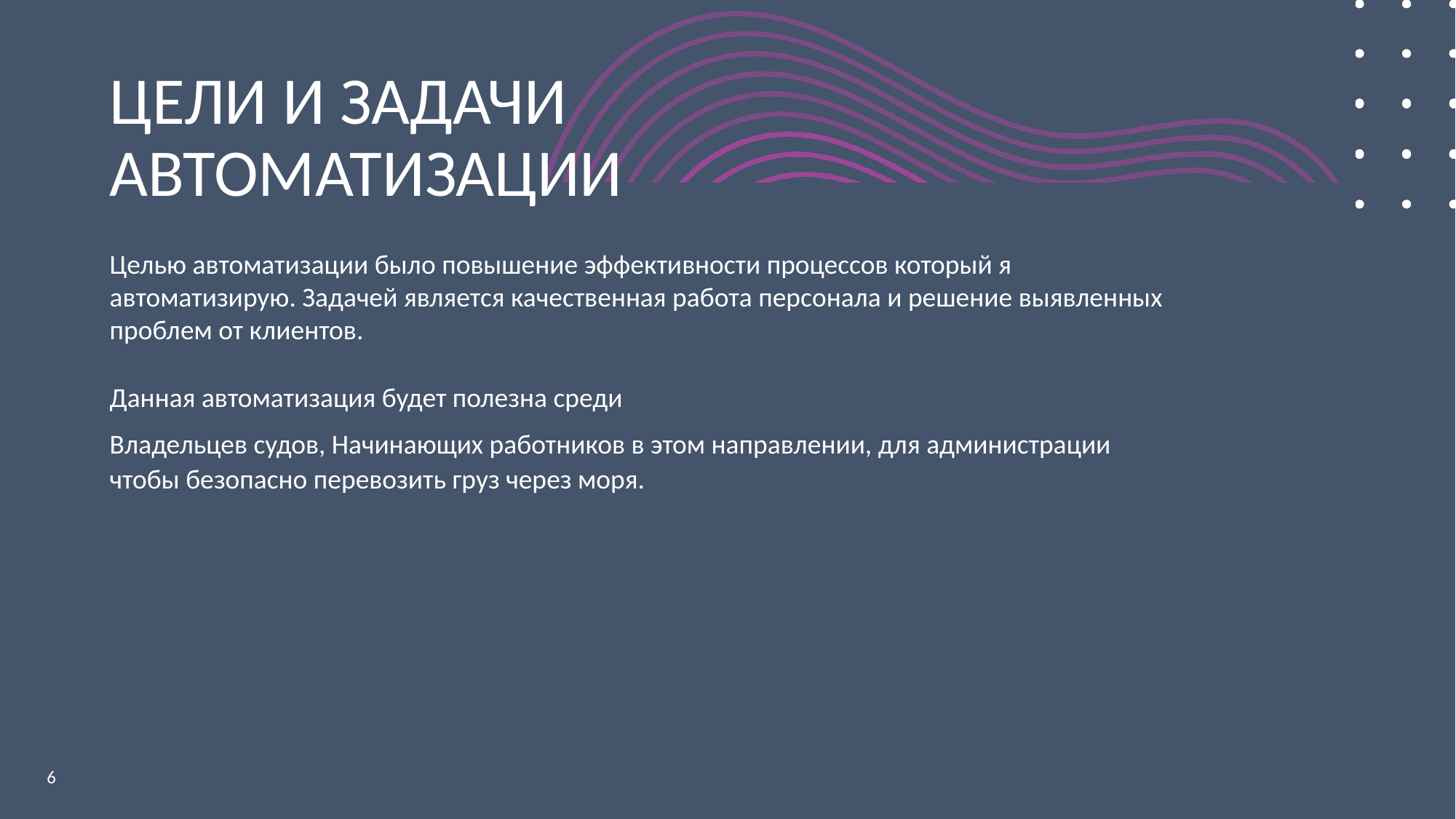

# Цели и задачи автоматизации
Целью автоматизации было повышение эффективности процессов который я автоматизирую. Задачей является качественная работа персонала и решение выявленных проблем от клиентов.

Данная автоматизация будет полезна среди
Владельцев судов, Начинающих работников в этом направлении, для администрации чтобы безопасно перевозить груз через моря.

6